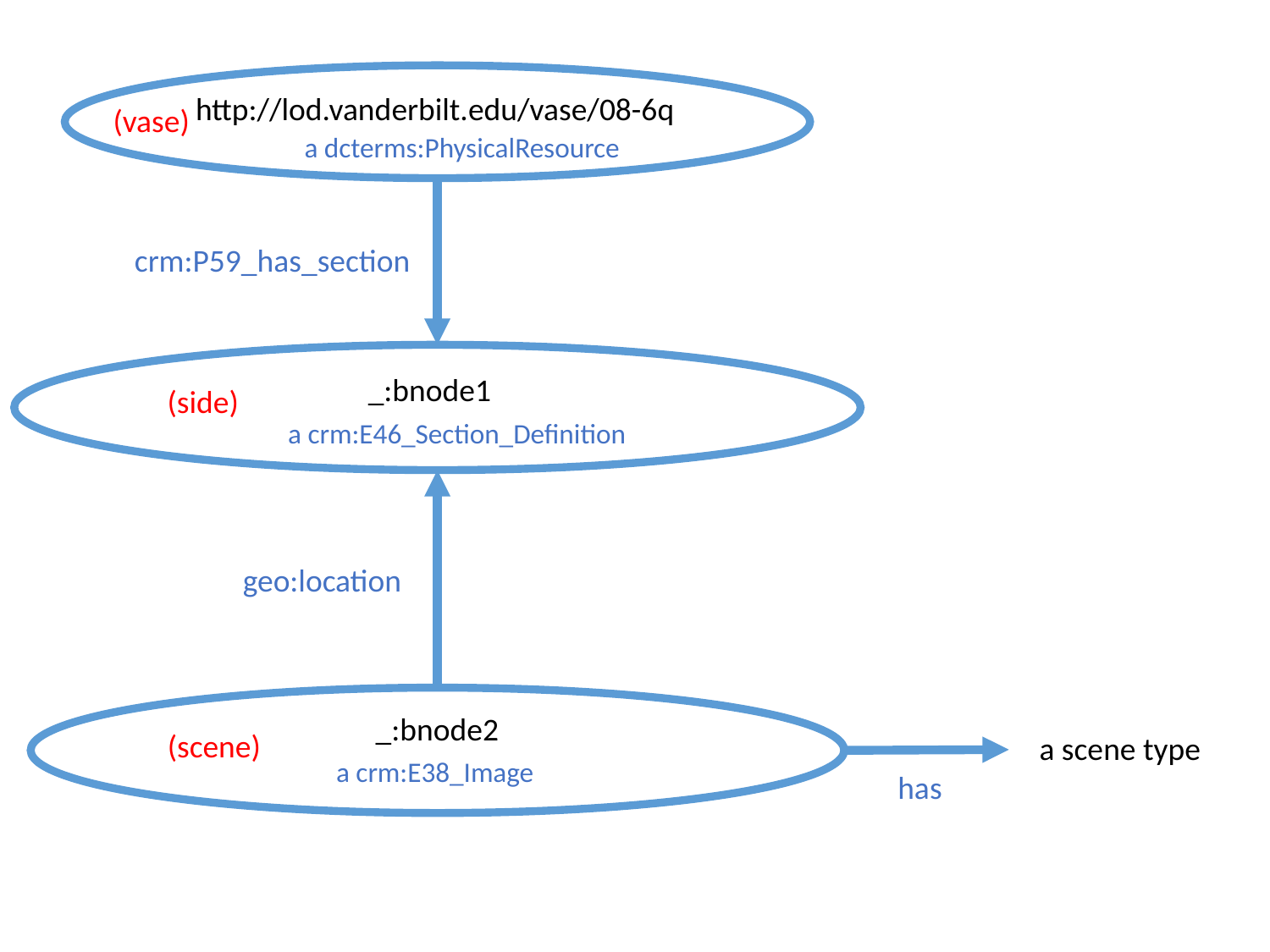

http://lod.vanderbilt.edu/vase/08-6q
(vase)
a dcterms:PhysicalResource
crm:P59_has_section

_:bnode1
(side)
a crm:E46_Section_Definition
geo:location

_:bnode2
(scene)
a scene type
a crm:E38_Image
has